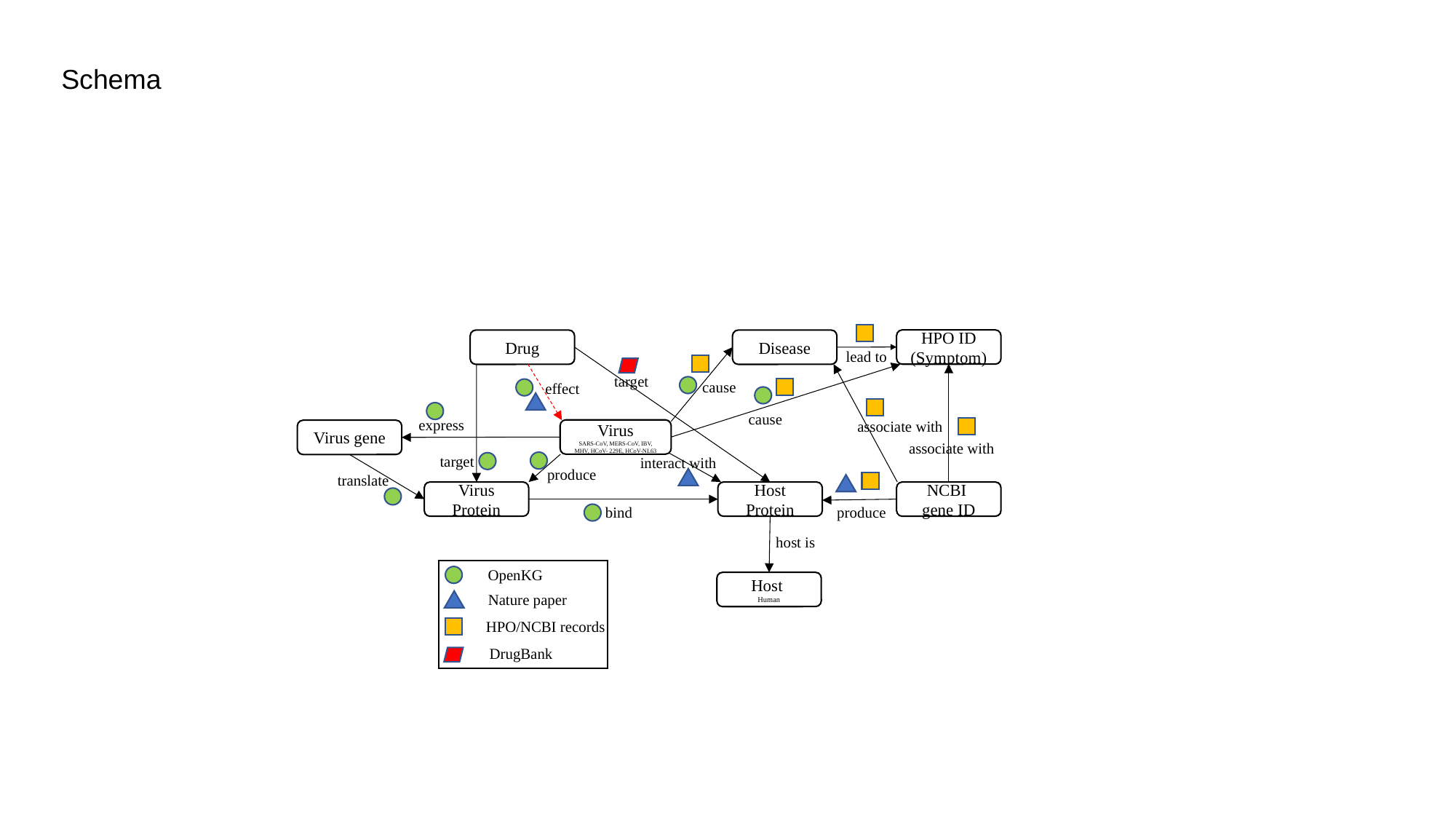

Schema

HPO ID
(Symptom)
Disease
Drug
lead to

target
cause
effect

cause
express
associate with

Virus
SARS-CoV, MERS-CoV, IBV, MHV, HCoV- 229E, HCoV-NL63
Virus gene
associate with
target
interact with

produce
translate

Virus Protein
Host Protein
NCBI
gene ID

produce
bind

host is

OpenKG

Host
Human
Nature paper

HPO/NCBI records

DrugBank